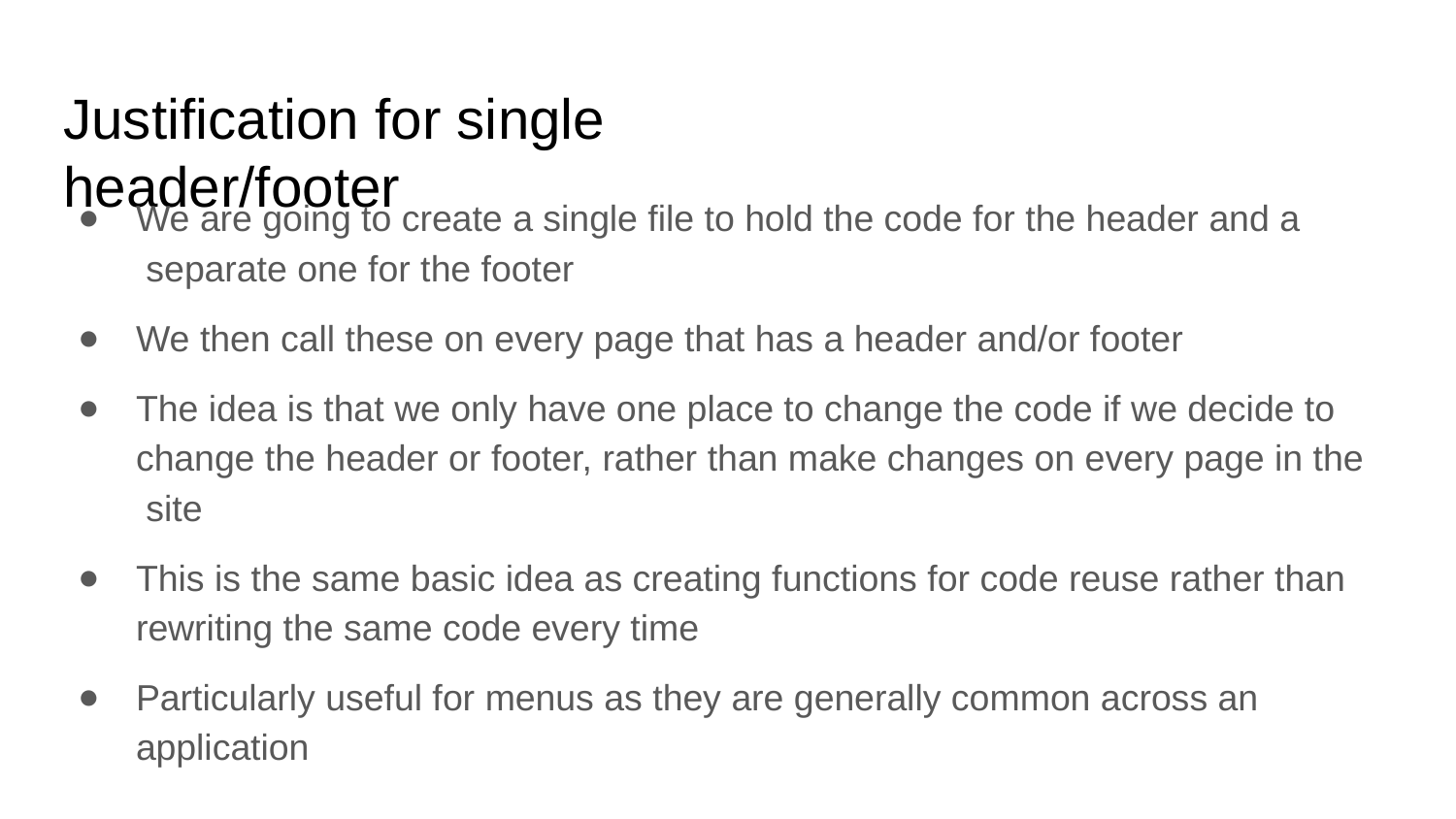

# Justification for single header/footer
We are going to create a single file to hold the code for the header and a  separate one for the footer
We then call these on every page that has a header and/or footer
The idea is that we only have one place to change the code if we decide to  change the header or footer, rather than make changes on every page in the  site
This is the same basic idea as creating functions for code reuse rather than rewriting the same code every time
Particularly useful for menus as they are generally common across an application